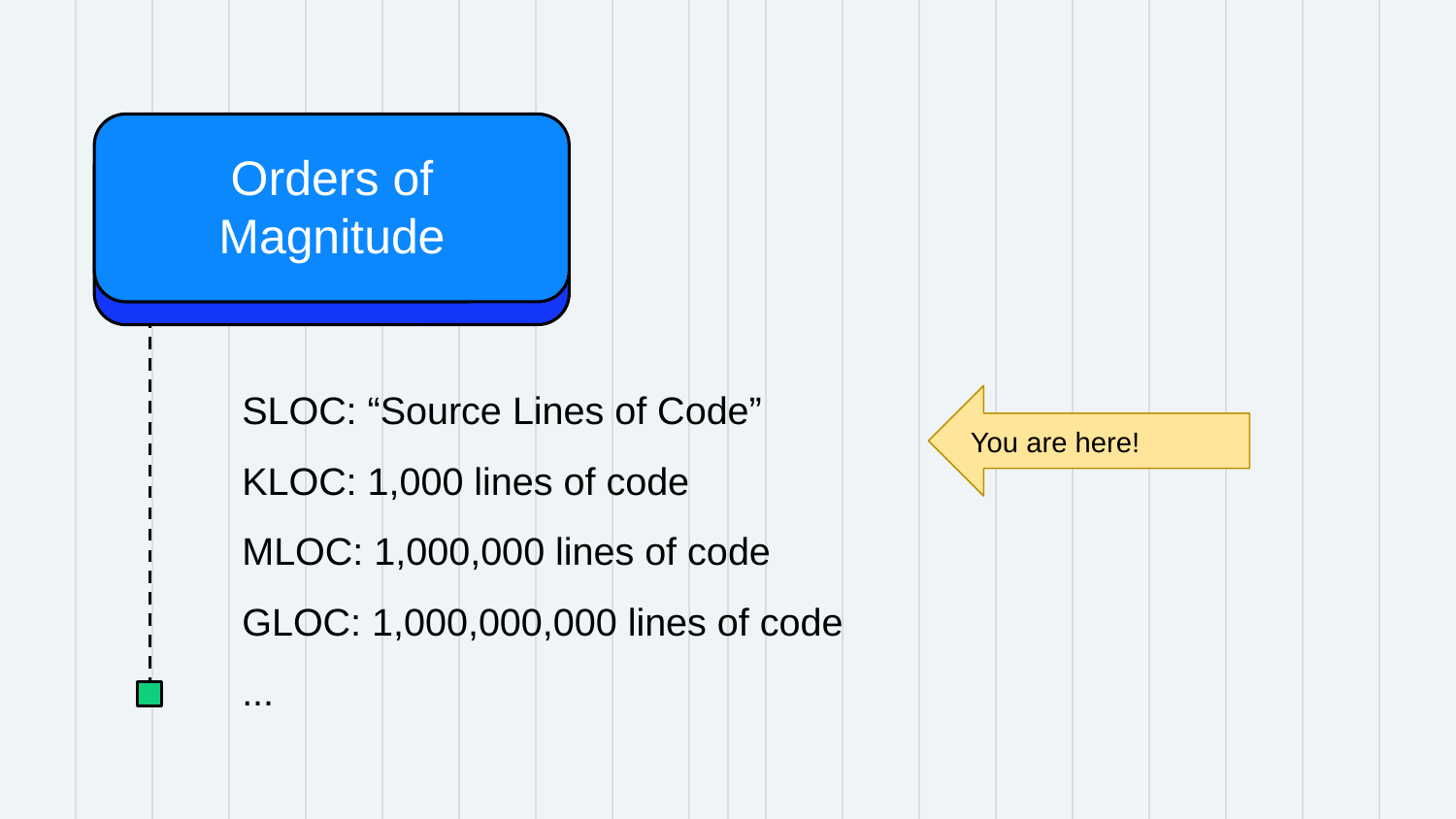

# Orders of Magnitude
SLOC: “Source Lines of Code”
KLOC: 1,000 lines of code
MLOC: 1,000,000 lines of code
GLOC: 1,000,000,000 lines of code
...
You are here!